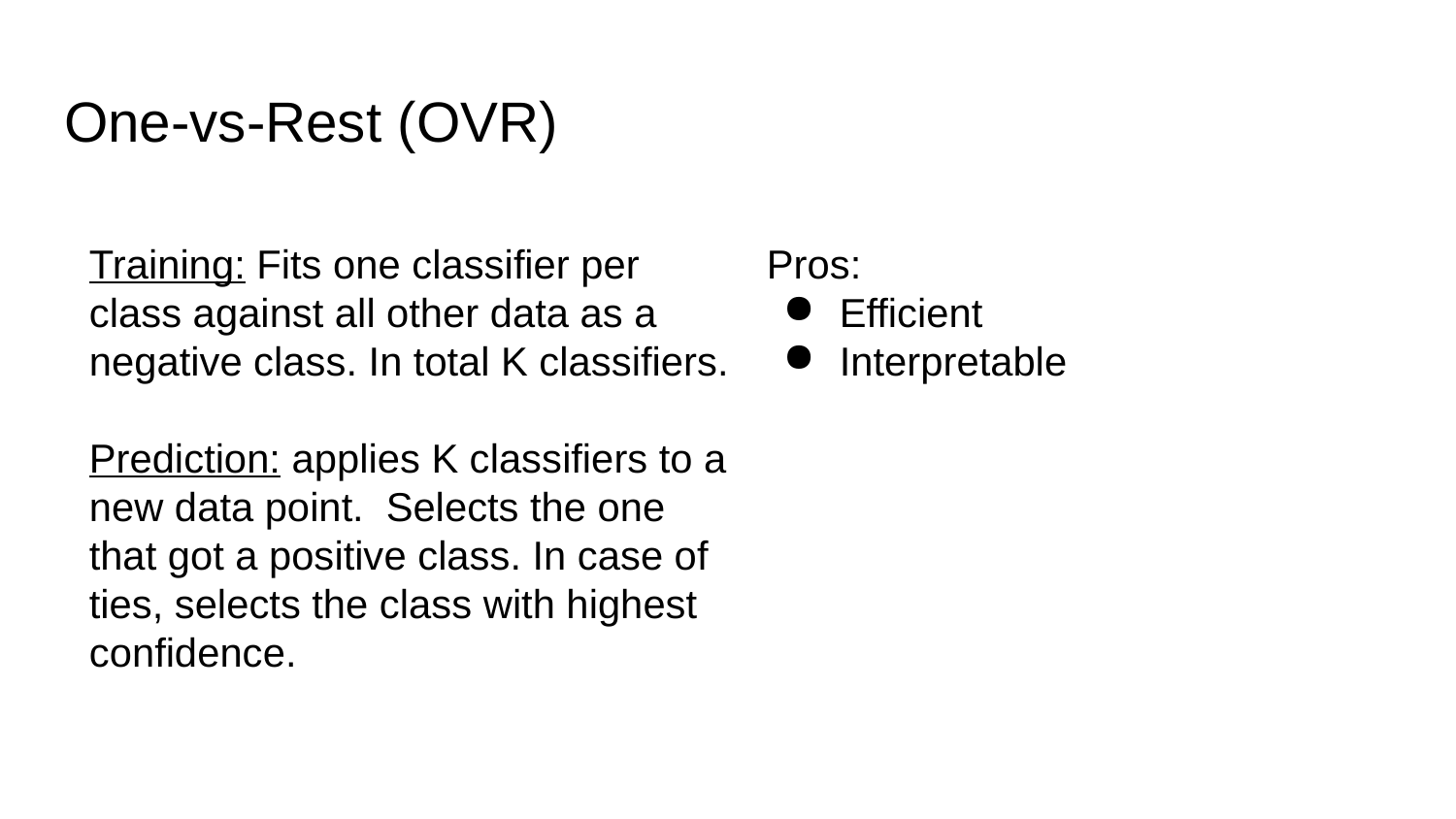

# One-vs-Rest (OVR)

Training: Fits one classifier per class against all other data as a negative class. In total K classifiers.

Prediction: applies K classifiers to a new data point.  Selects the one that got a positive class. In case of ties, selects the class with highest confidence.
Pros:
Efficient
Interpretable